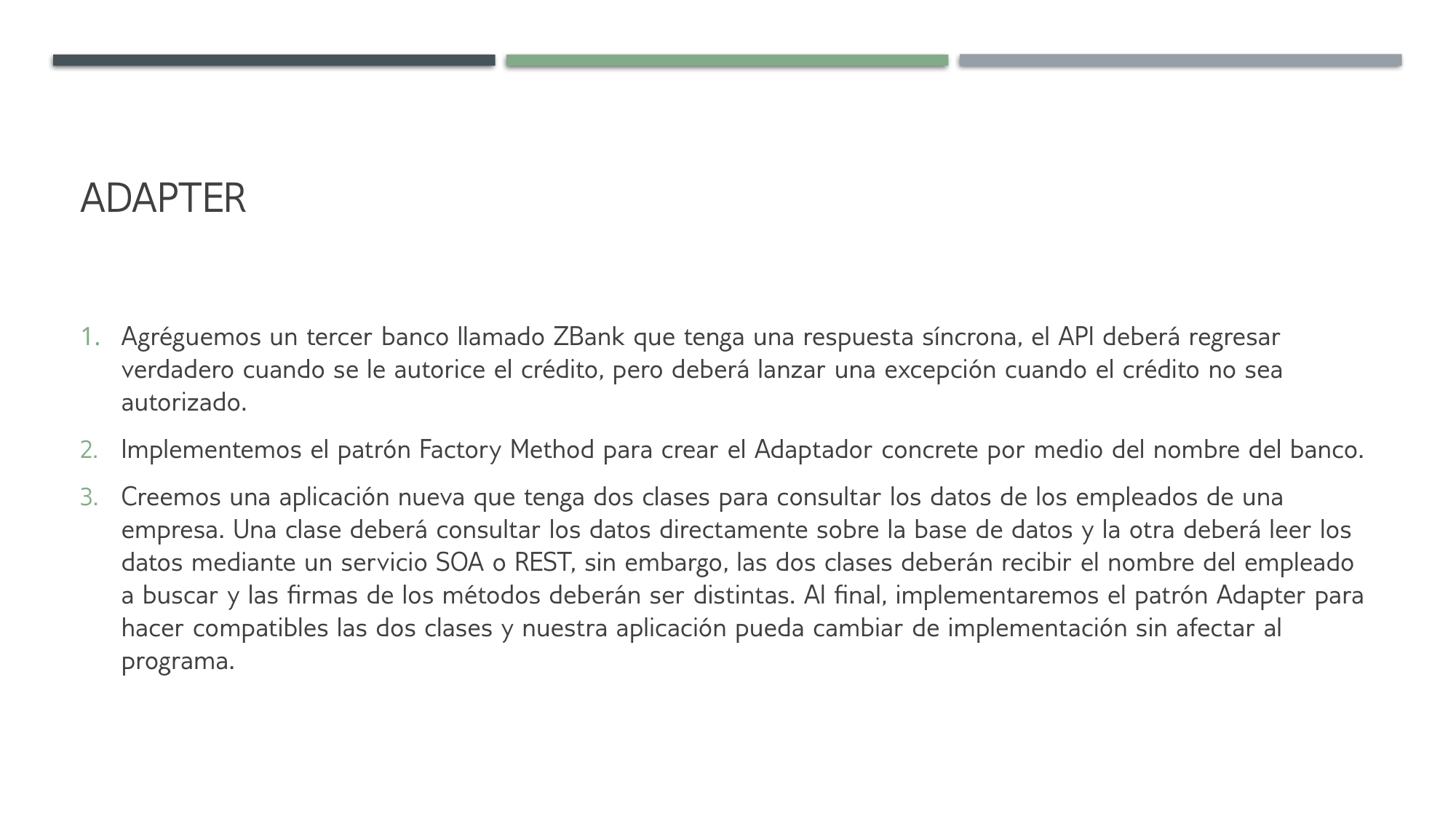

# Adapter
﻿Agréguemos un tercer banco llamado ZBank que tenga una respuesta síncrona, el API deberá regresar verdadero cuando se le autorice el crédito, pero deberá lanzar una excepción cuando el crédito no sea autorizado.
Implementemos el patrón Factory Method para crear el Adaptador concrete por medio del nombre del banco.
Creemos una aplicación nueva que tenga dos clases para consultar los datos de los empleados de una empresa. Una clase deberá consultar los datos directamente sobre la base de datos y la otra deberá leer los datos mediante un servicio SOA o REST, sin embargo, las dos clases deberán recibir el nombre del empleado a buscar y las firmas de los métodos deberán ser distintas. Al final, implementaremos el patrón Adapter para hacer compatibles las dos clases y nuestra aplicación pueda cambiar de implementación sin afectar al programa.